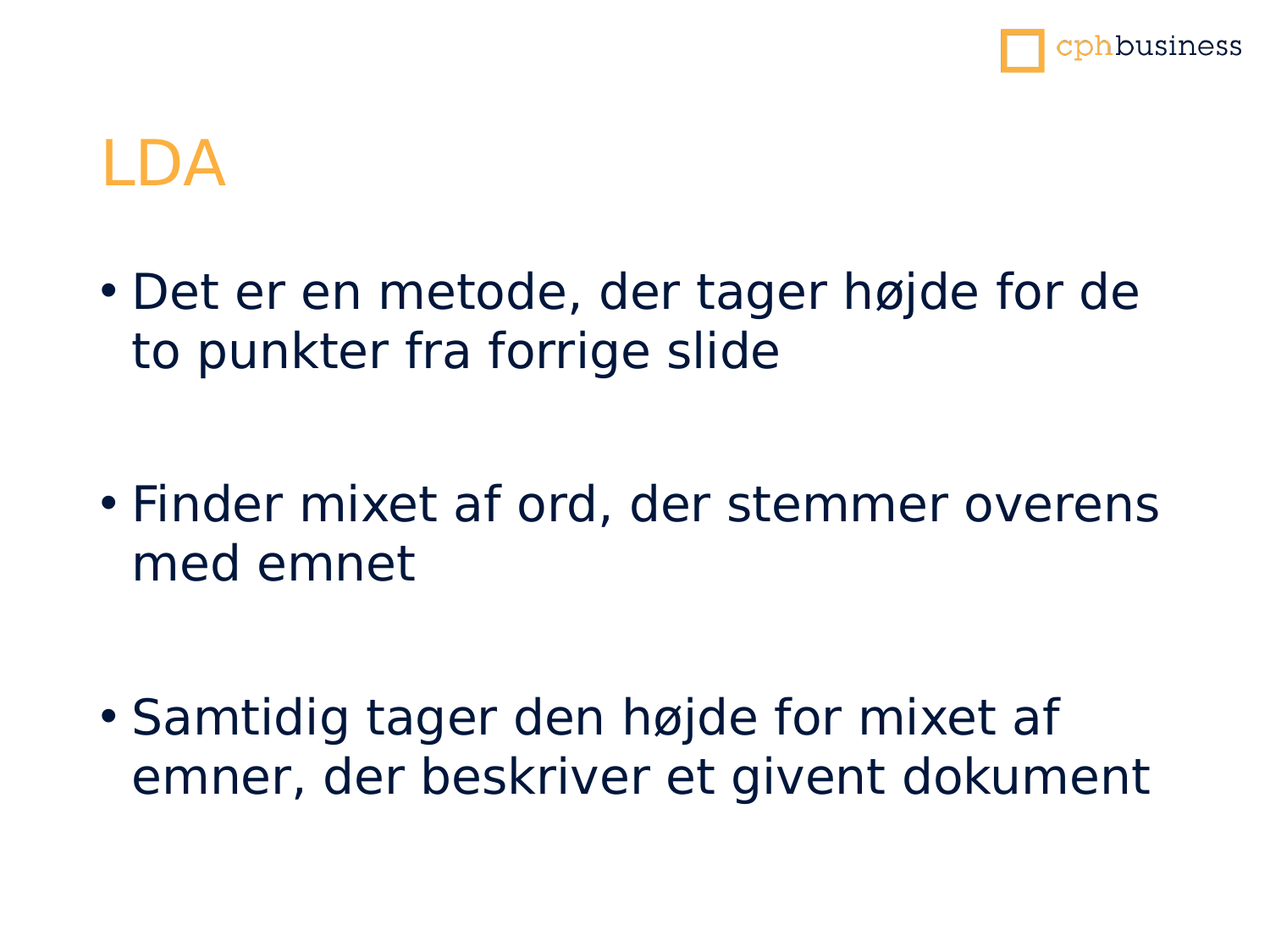

# LDA
Det er en metode, der tager højde for de to punkter fra forrige slide

Finder mixet af ord, der stemmer overens med emnet

Samtidig tager den højde for mixet af emner, der beskriver et givent dokument